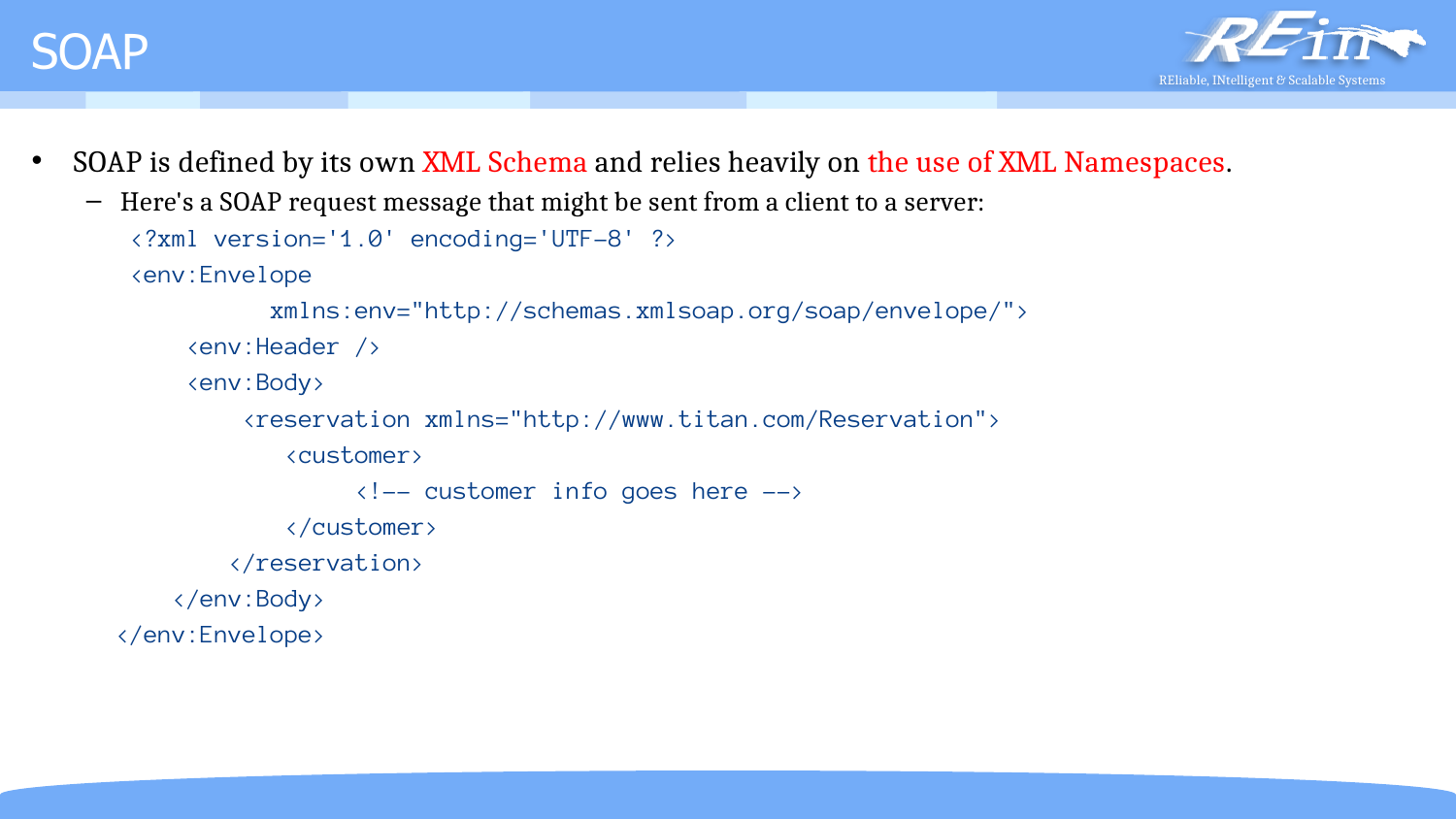

# SOAP
SOAP is defined by its own XML Schema and relies heavily on the use of XML Namespaces.
Here's a SOAP request message that might be sent from a client to a server:
       <?xml version='1.0' encoding='UTF-8' ?>
       <env:Envelope
                 xmlns:env="http://schemas.xmlsoap.org/soap/envelope/">
           <env:Header />
           <env:Body>
               <reservation xmlns="http://www.titan.com/Reservation">
                  <customer>
                       <!-- customer info goes here -->
                  </customer>
              </reservation>
          </env:Body>
      </env:Envelope>

4